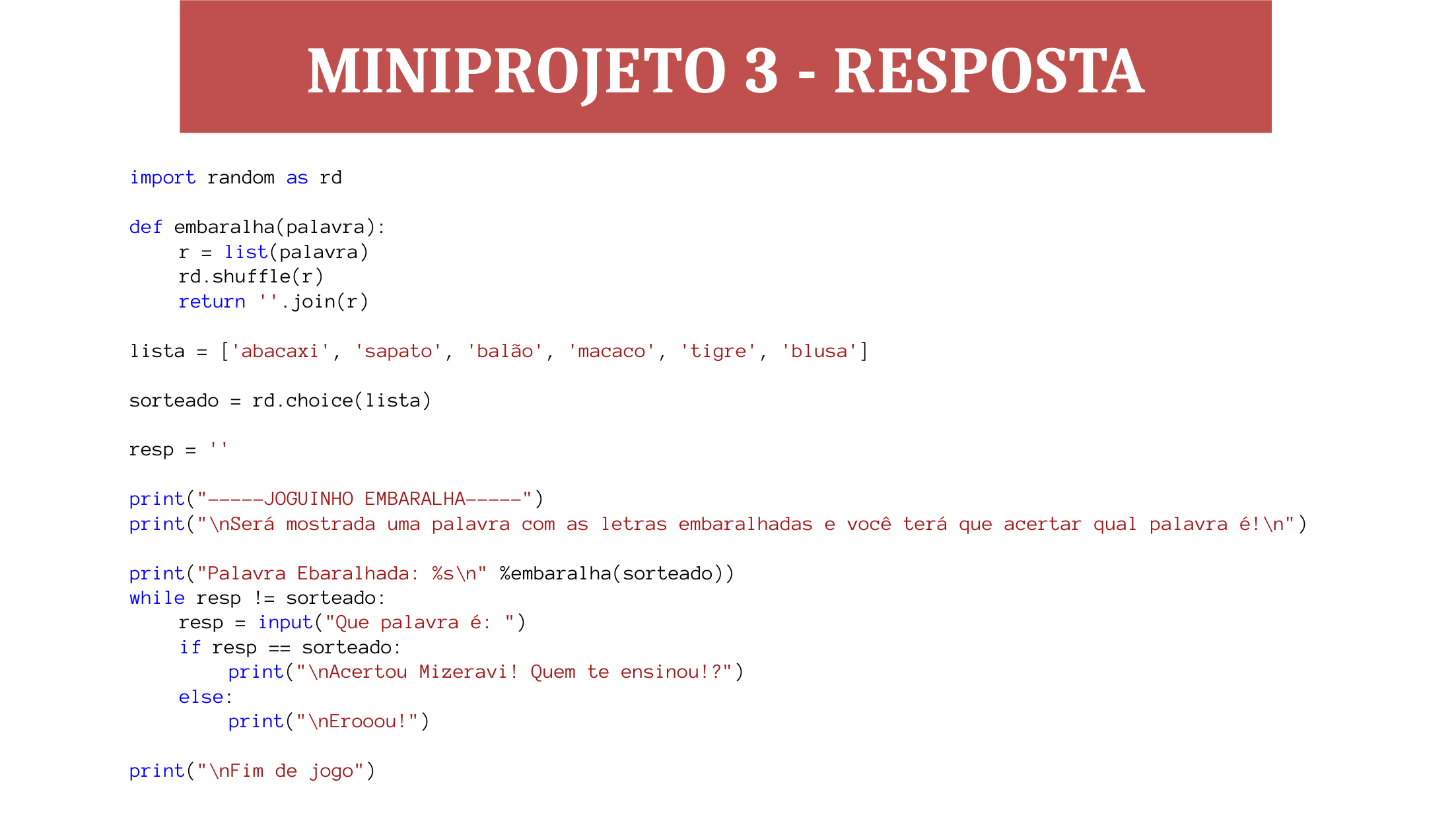

MINIPROJETO 3 - RESPOSTA

import random as rd
def embaralha(palavra):
r = list(palavra)
rd.shuffle(r)
return ''.join(r)
lista = ['abacaxi', 'sapato', 'balão', 'macaco', 'tigre', 'blusa']
sorteado = rd.choice(lista)
resp = ''
print("-----JOGUINHO EMBARALHA-----")
print("\nSerá mostrada uma palavra com as letras embaralhadas e você terá que acertar qual palavra é!\n")
print("Palavra Ebaralhada: %s\n" %embaralha(sorteado))
while resp != sorteado:
resp = input("Que palavra é: ")
if resp == sorteado:
print("\nAcertou Mizeravi! Quem te ensinou!?")
else:
print("\nErooou!")
print("\nFim de jogo")